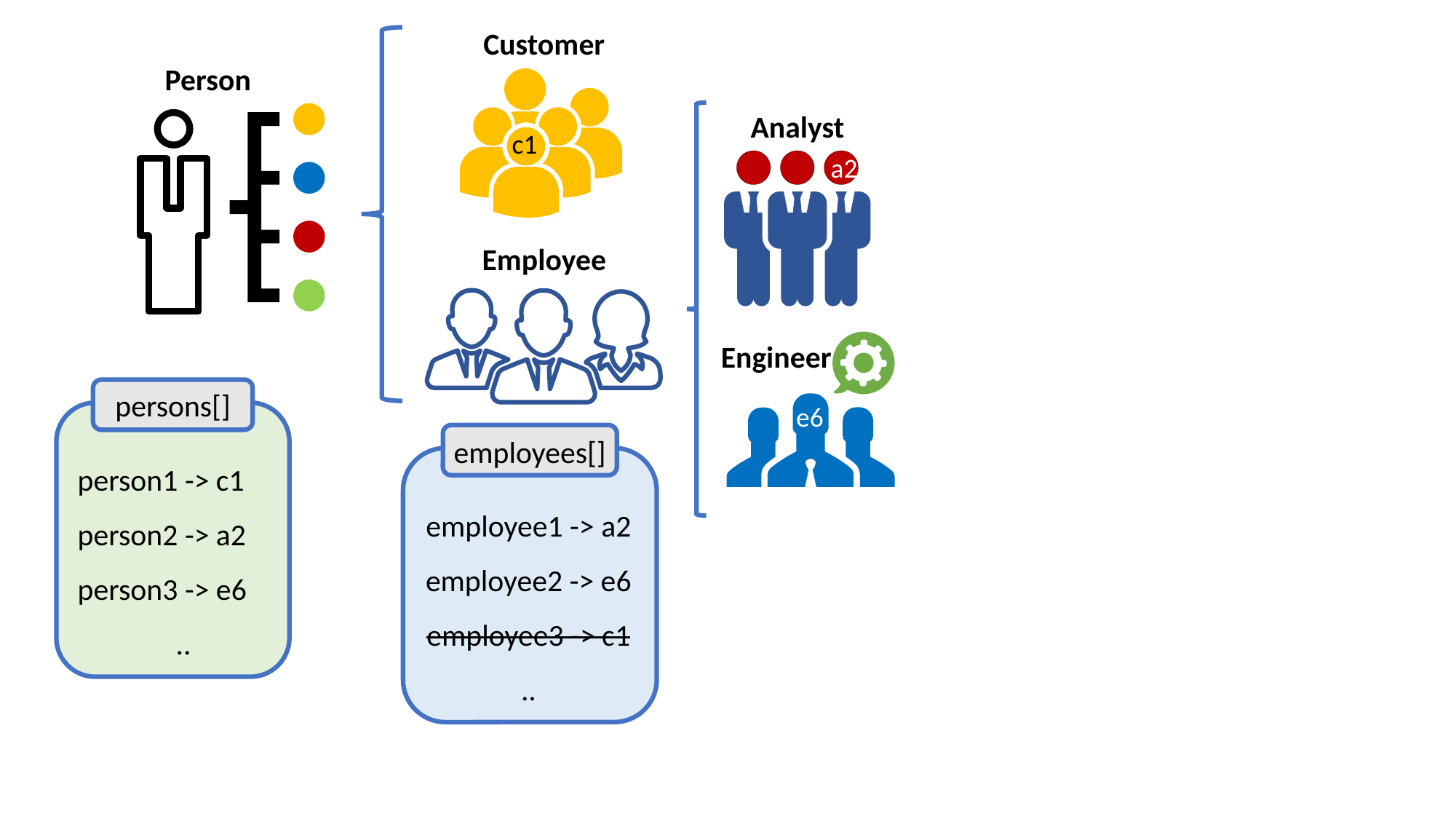

Customer

Person

Analyst

c1
a2

Employee

Engineer

persons[]

person1 -> c1
person2 -> a2
person3 -> e6
..
e6

employees[]

employee1 -> a2
employee2 -> e6
employee3 -> c1
..